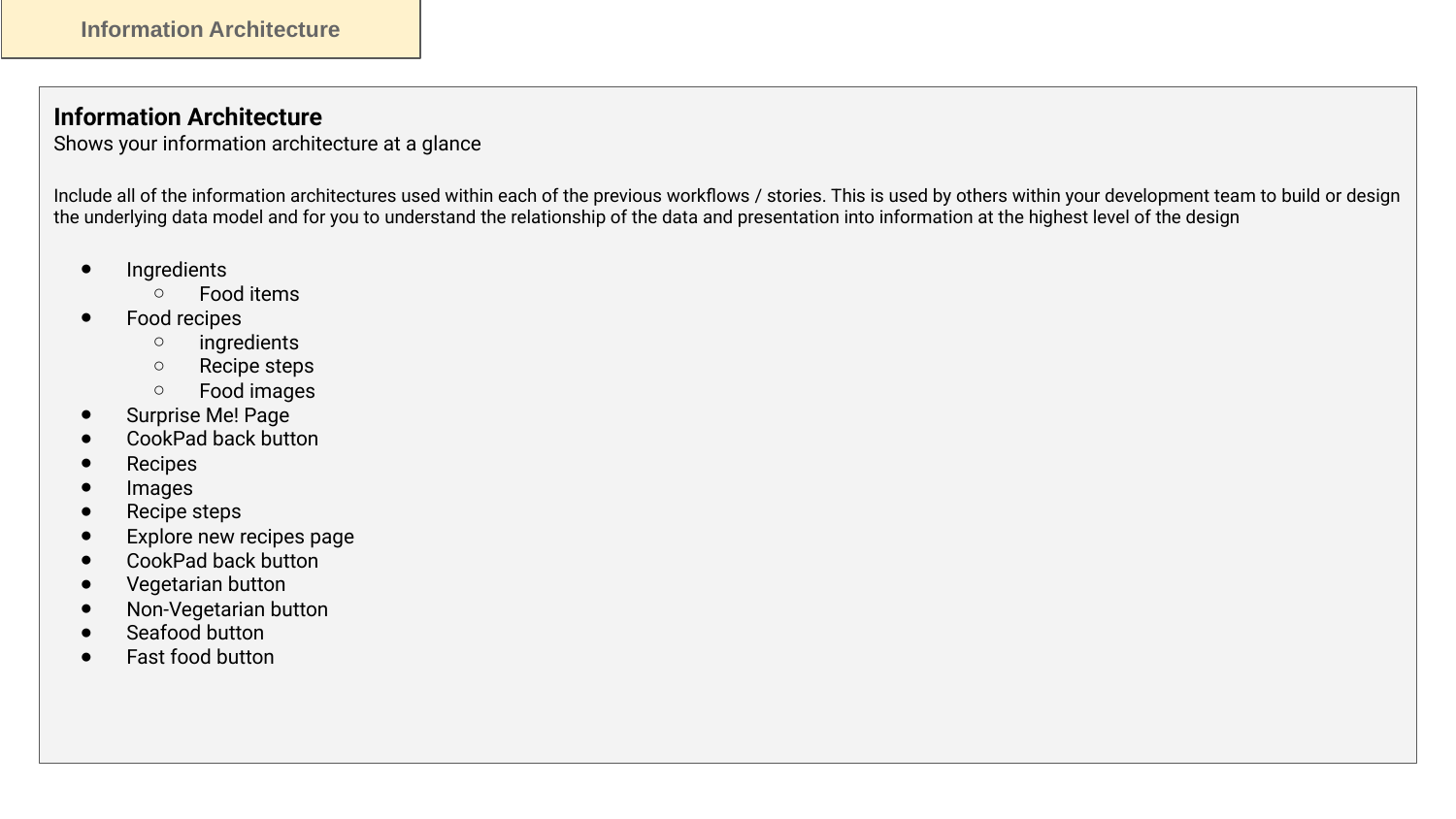

Information Architecture
Information Architecture
Shows your information architecture at a glance

Include all of the information architectures used within each of the previous workflows / stories. This is used by others within your development team to build or design the underlying data model and for you to understand the relationship of the data and presentation into information at the highest level of the design

Ingredients
Food items
Food recipes
ingredients
Recipe steps
Food images
Surprise Me! Page
CookPad back button
Recipes
Images
Recipe steps
Explore new recipes page
CookPad back button
Vegetarian button
Non-Vegetarian button
Seafood button
Fast food button